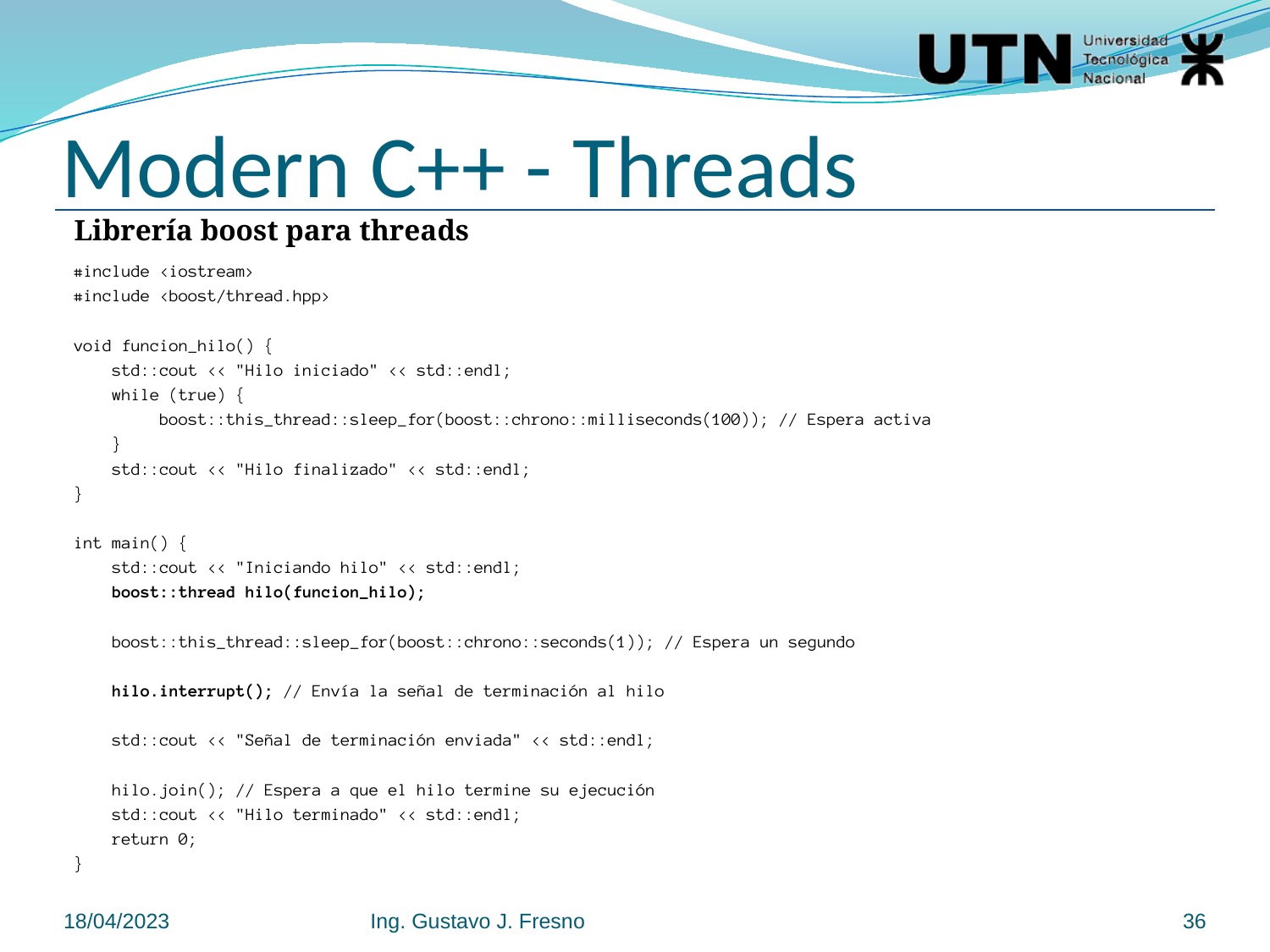

# Modern C++ - Threads
Librería boost para threads

#include <iostream>
#include <boost/thread.hpp>

void funcion_hilo() {
    std::cout << "Hilo iniciado" << std::endl;
    while (true) {
         boost::this_thread::sleep_for(boost::chrono::milliseconds(100)); // Espera activa
    }
    std::cout << "Hilo finalizado" << std::endl;
}

int main() {
    std::cout << "Iniciando hilo" << std::endl;
    boost::thread hilo(funcion_hilo);

    boost::this_thread::sleep_for(boost::chrono::seconds(1)); // Espera un segundo

    hilo.interrupt(); // Envía la señal de terminación al hilo

    std::cout << "Señal de terminación enviada" << std::endl;

    hilo.join(); // Espera a que el hilo termine su ejecución
    std::cout << "Hilo terminado" << std::endl;
    return 0;
}

18/04/2023
Ing. Gustavo J. Fresno
36